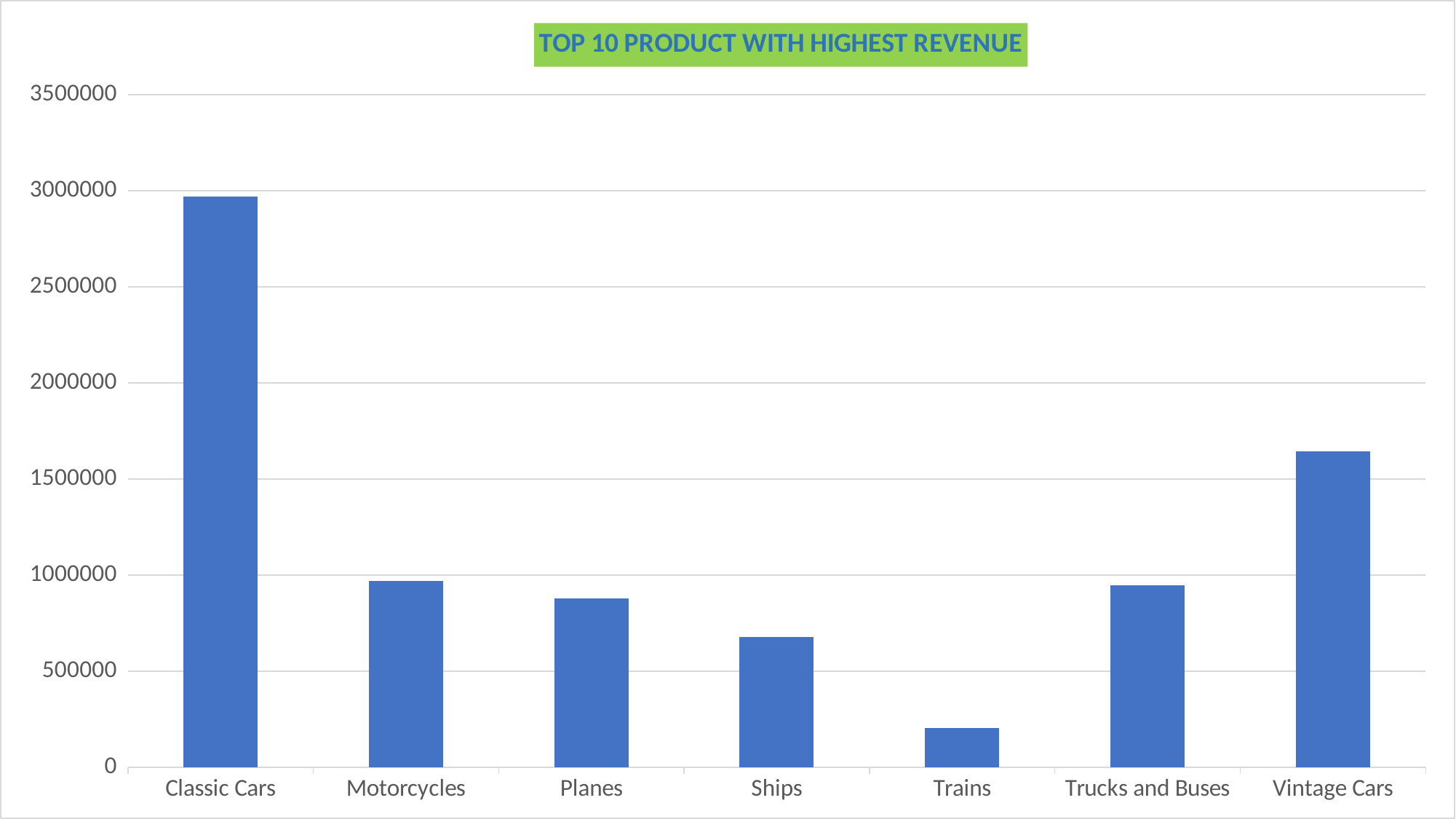

### Chart: TOP 10 PRODUCT WITH HIGHEST REVENUE

| Category | Total |
|---|---|
| Classic Cars | 2968546.4 |
| Motorcycles | 971086.290000001 |
| Planes | 877942.21 |
| Ships | 677940.4 |
| Trains | 203804.26 |
| Trucks and Buses | 947355.18 |
| Vintage Cars | 1644212.05 |